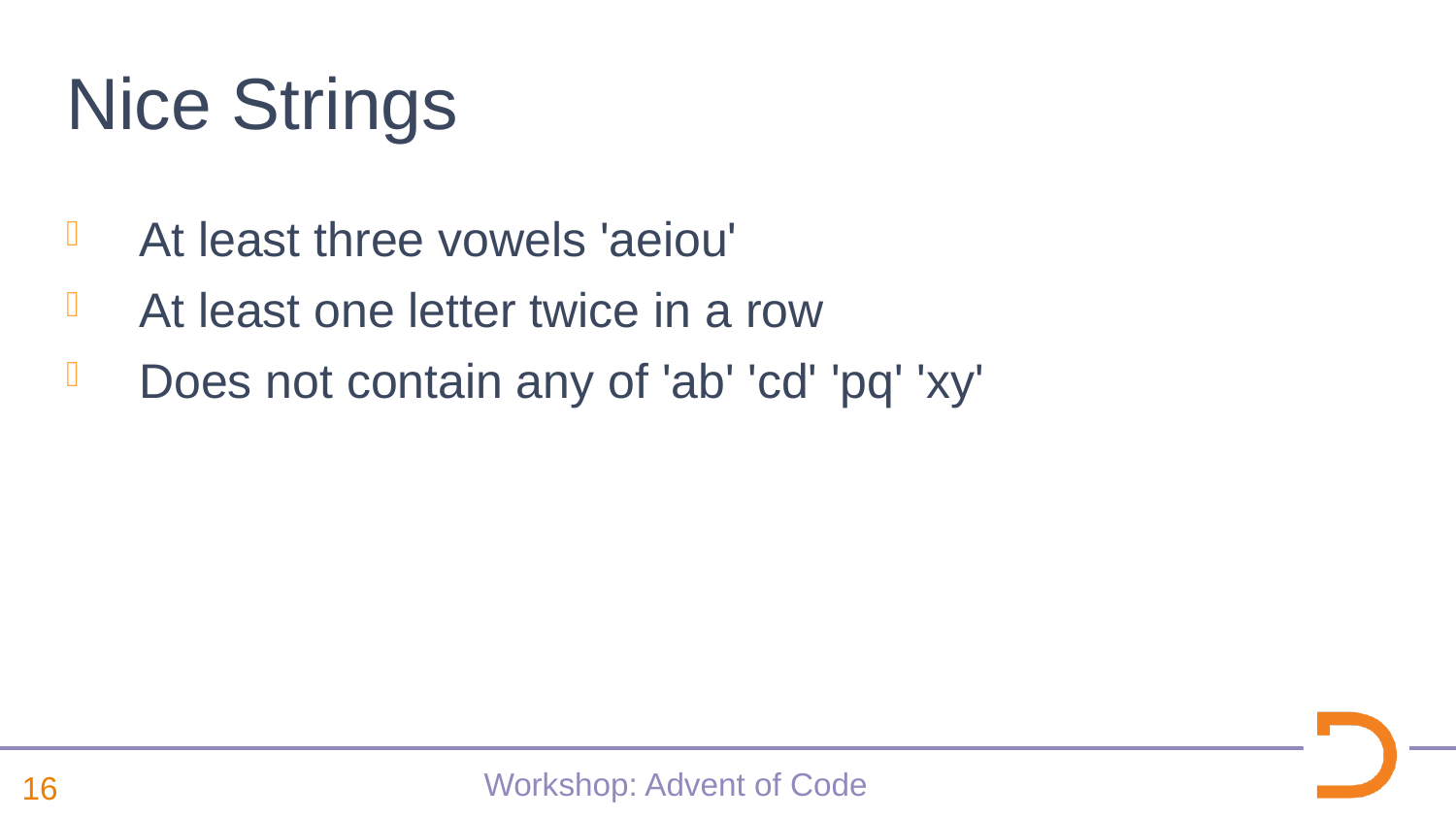

# Nice Strings
At least three vowels 'aeiou'
At least one letter twice in a row
Does not contain any of 'ab' 'cd' 'pq' 'xy'